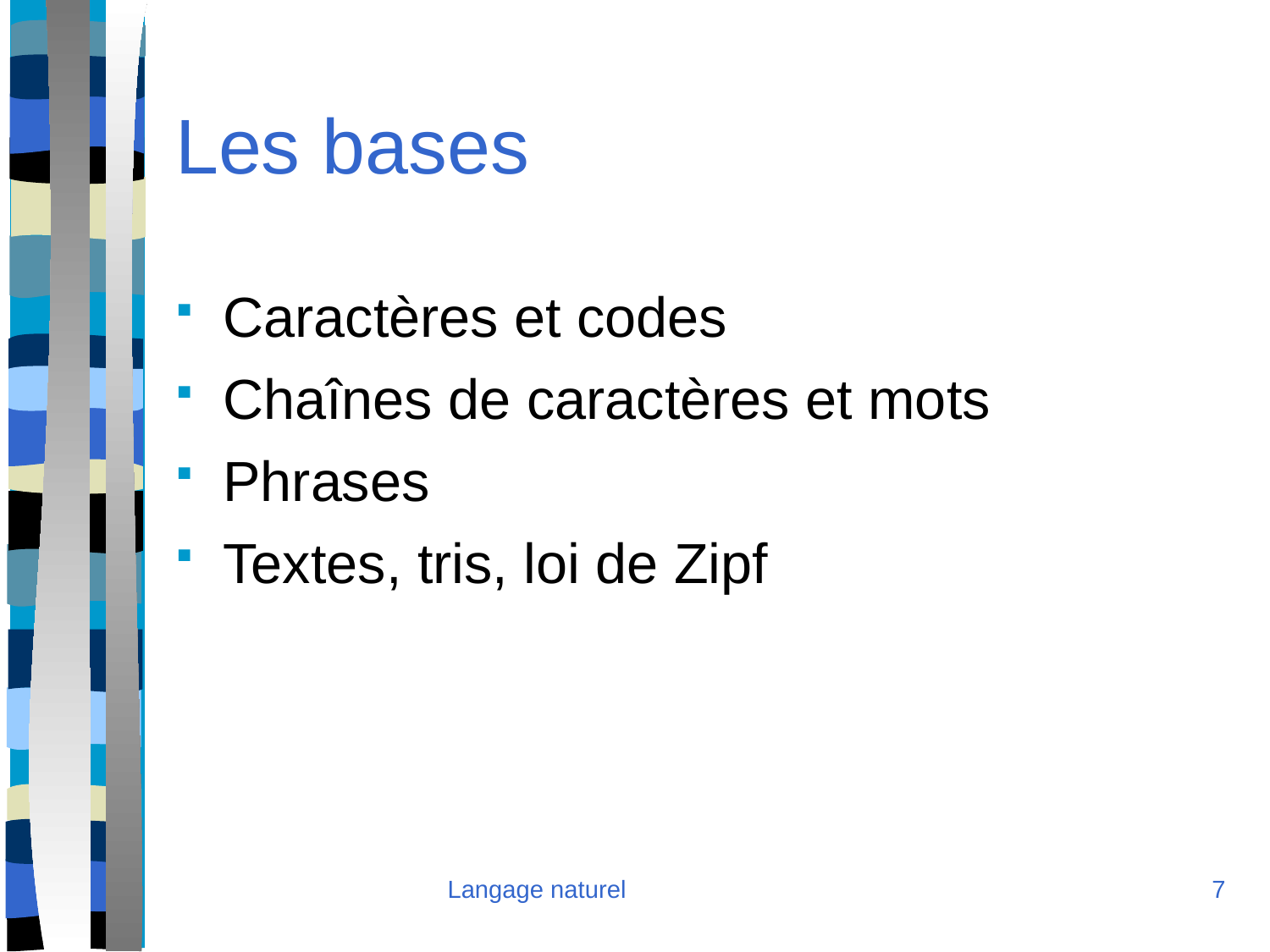

Les bases
Caractères et codes
Chaînes de caractères et mots
Phrases
Textes, tris, loi de Zipf

Langage naturel
7